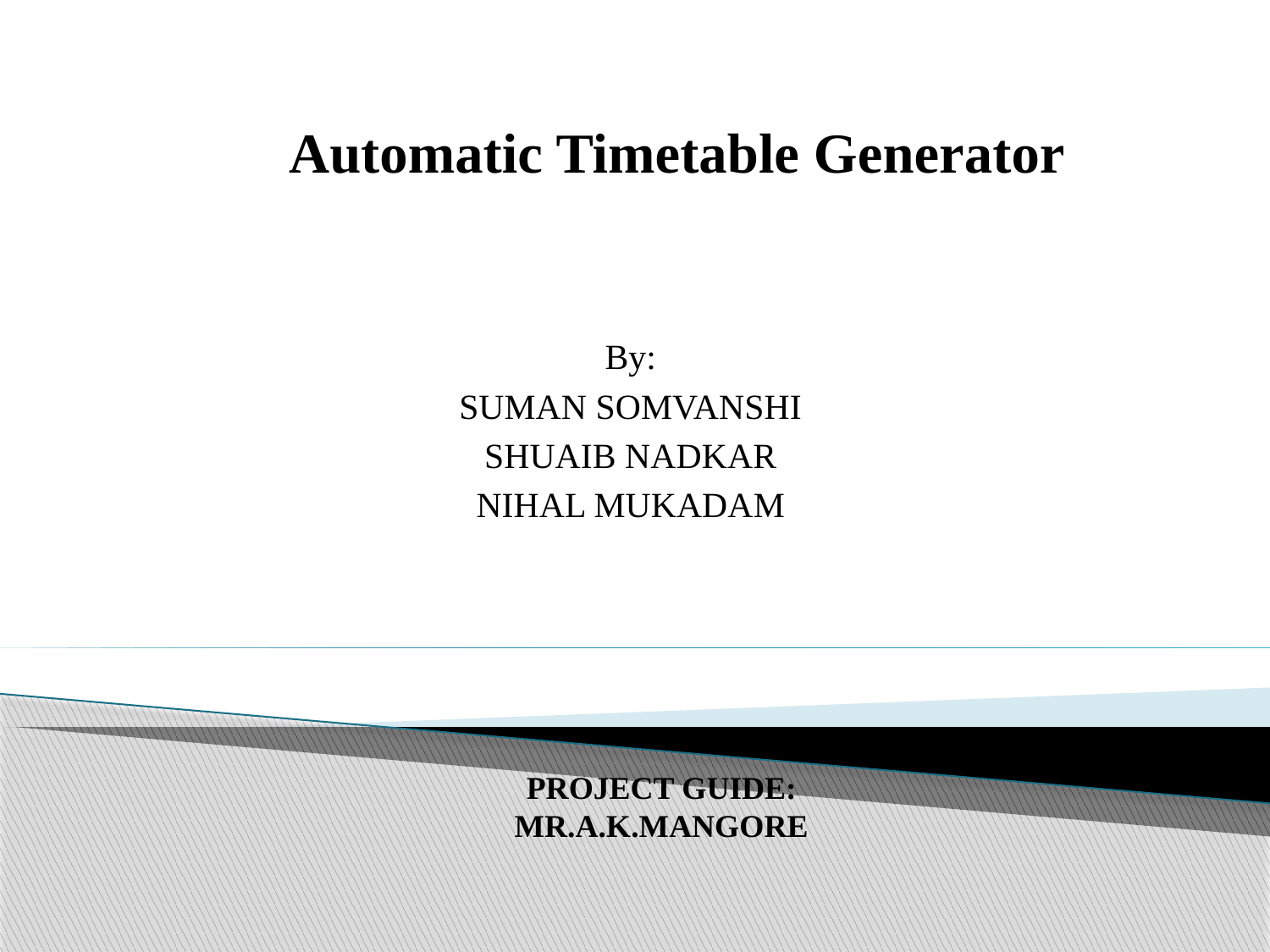

# Automatic Timetable Generator
By:
SUMAN SOMVANSHI
SHUAIB NADKAR
NIHAL MUKADAM

PROJECT GUIDE:
MR.A.K.MANGORE